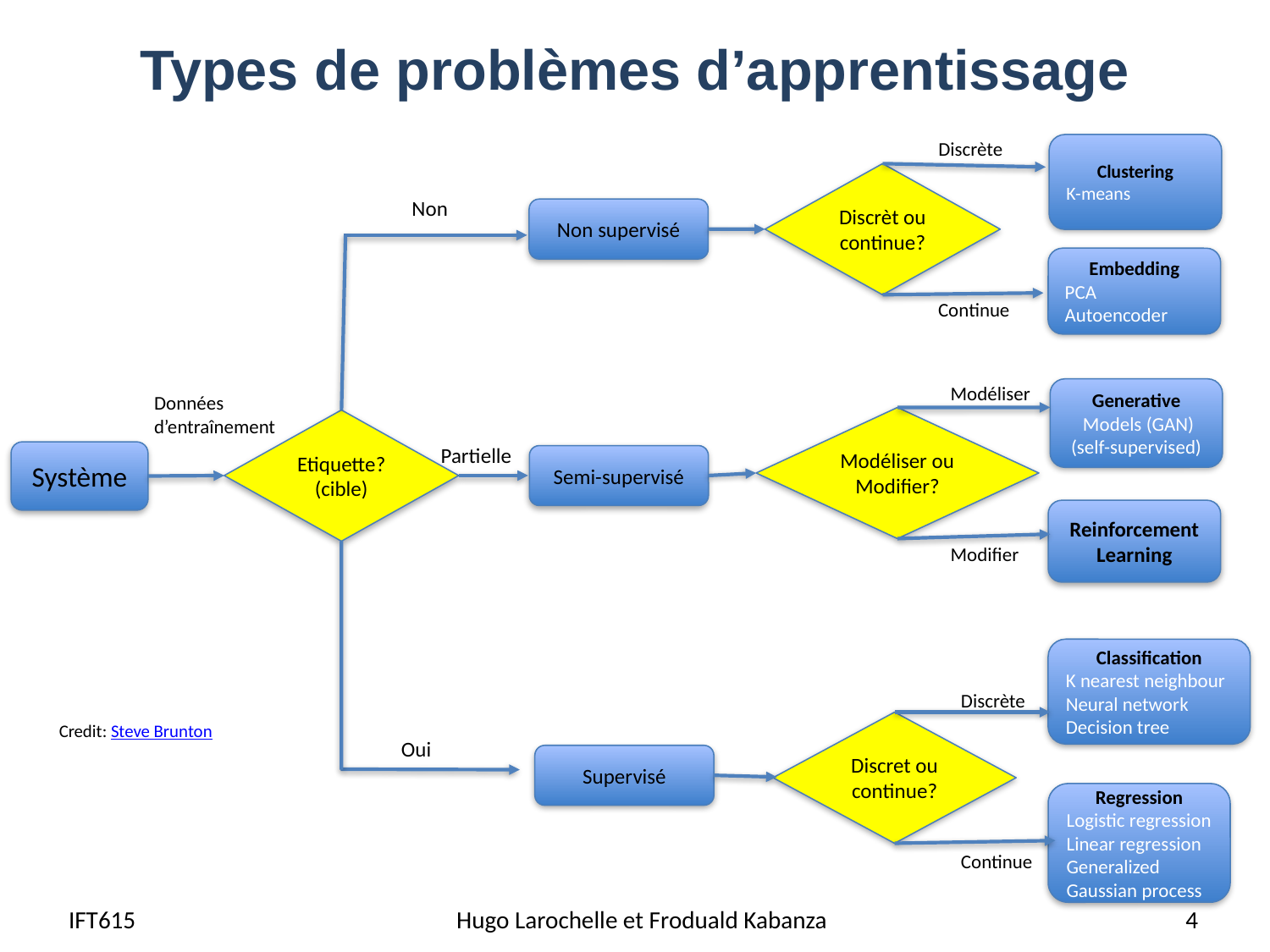

# Types de problèmes d’apprentissage
Discrète
Clustering
K-means
Discrèt ou continue?
Non
Non supervisé
Embedding
PCA
Autoencoder
Continue
Modéliser
Generative
 Models (GAN)
(self-supervised)
Données d’entraînement
Modéliser ou
Modifier?
Etiquette?
(cible)
Partielle
Système
Semi-supervisé
Reinforcement Learning
Modifier
Classification
K nearest neighbour
Neural network Decision tree
Discrète
Discret ou continue?
Credit: Steve Brunton
Oui
Supervisé
Regression
Logistic regression
Linear regression Generalized Gaussian process
Continue
IFT615
Hugo Larochelle et Froduald Kabanza
4